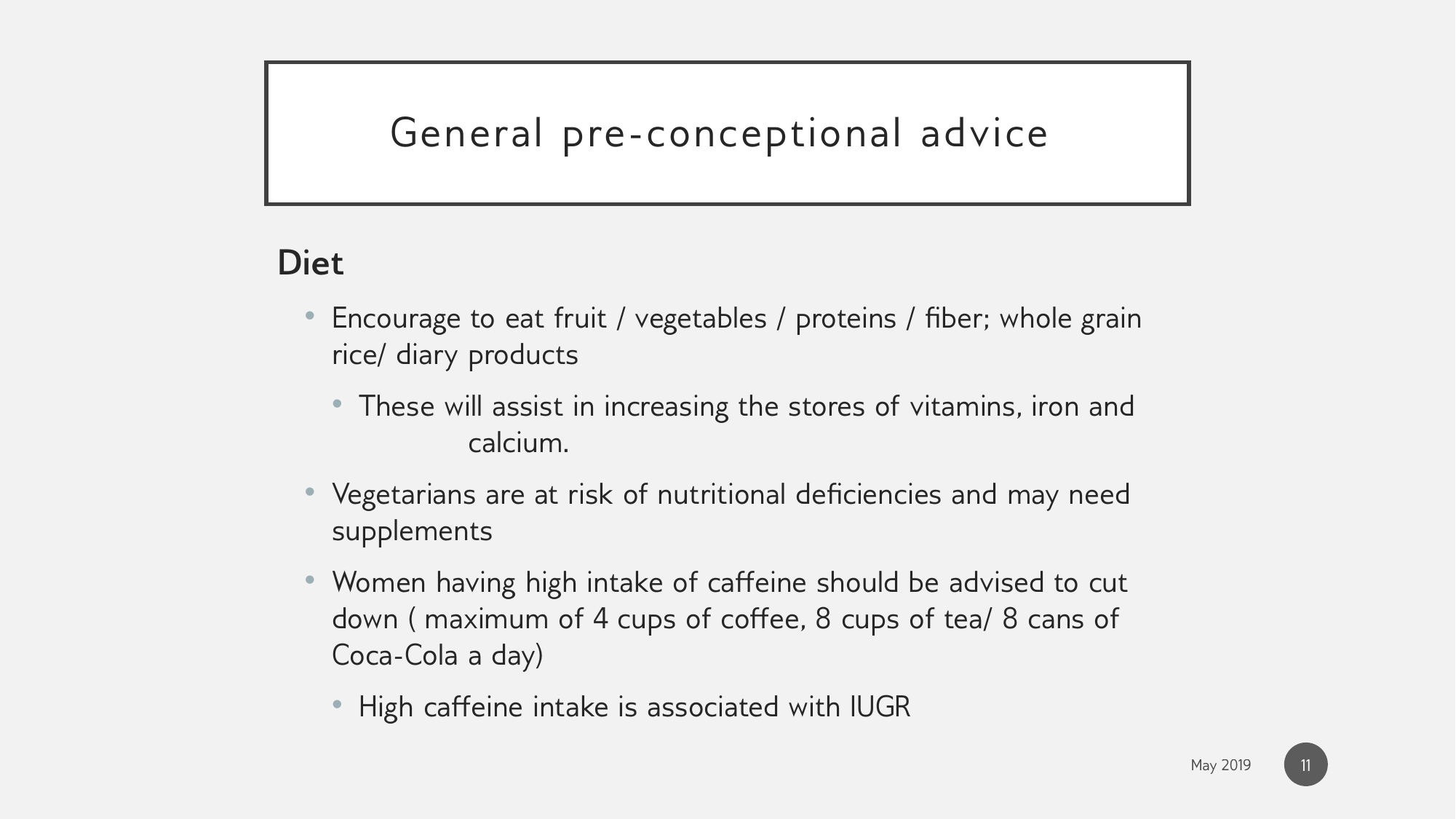

# General pre-conceptional advice
Diet
Encourage to eat fruit / vegetables / proteins / fiber; whole grain rice/ diary products
These will assist in increasing the stores of vitamins, iron and 	calcium.
Vegetarians are at risk of nutritional deficiencies and may need supplements
Women having high intake of caffeine should be advised to cut down ( maximum of 4 cups of coffee, 8 cups of tea/ 8 cans of Coca-Cola a day)
High caffeine intake is associated with IUGR
11
May 2019